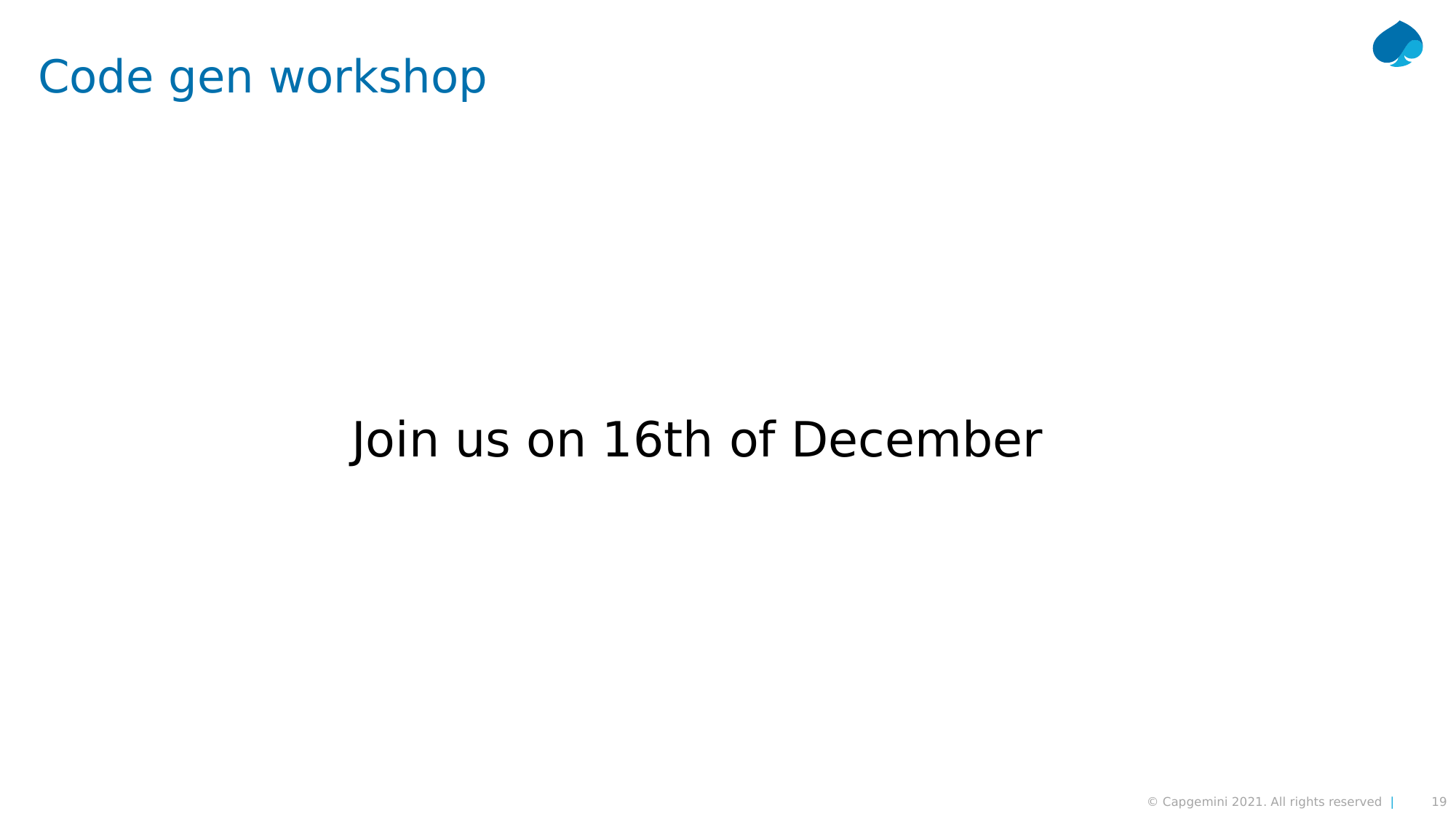

# Code gen workshop

Join us on 16th of December